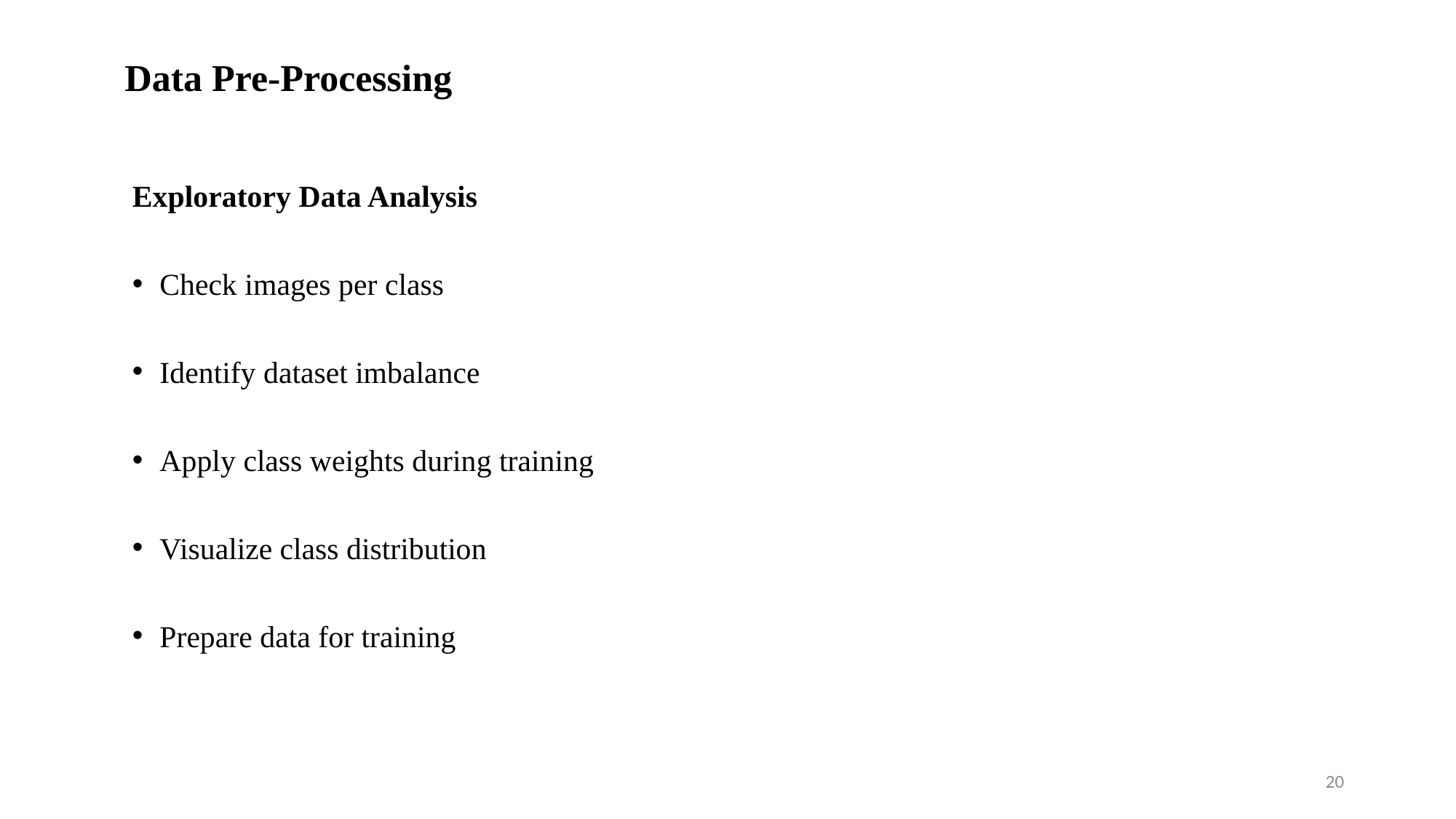

# Data Pre-Processing
Exploratory Data Analysis
Check images per class
Identify dataset imbalance
Apply class weights during training
Visualize class distribution
Prepare data for training
20